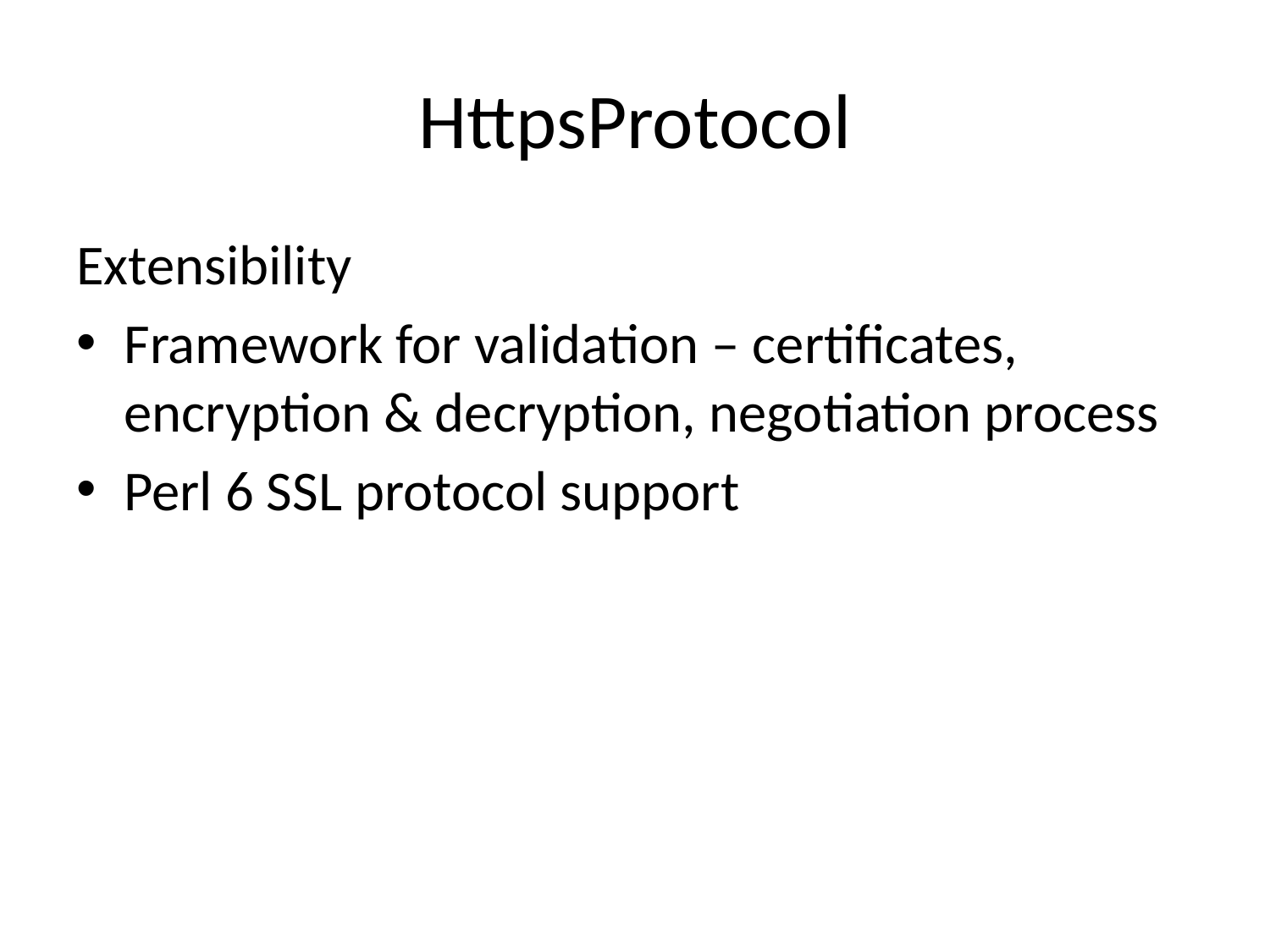

# HttpsProtocol
Extensibility
Framework for validation – certificates, encryption & decryption, negotiation process
Perl 6 SSL protocol support